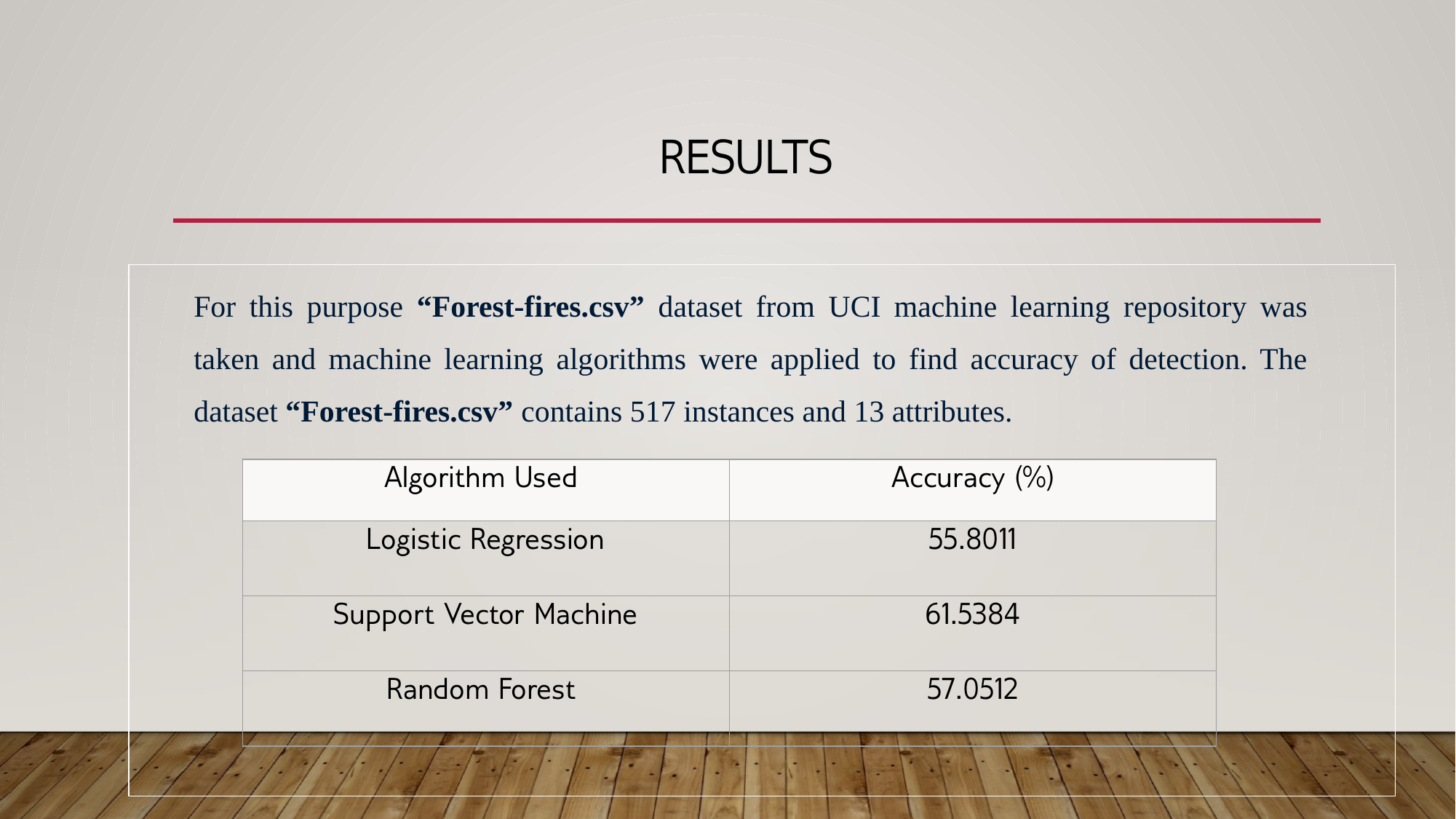

# Results
For this purpose “Forest-fires.csv” dataset from UCI machine learning repository was taken and machine learning algorithms were applied to find accuracy of detection. The dataset “Forest-fires.csv” contains 517 instances and 13 attributes.

| Algorithm Used | Accuracy (%) |
| --- | --- |
| Logistic Regression | 55.8011 |
| Support Vector Machine | 61.5384 |
| Random Forest | 57.0512 |